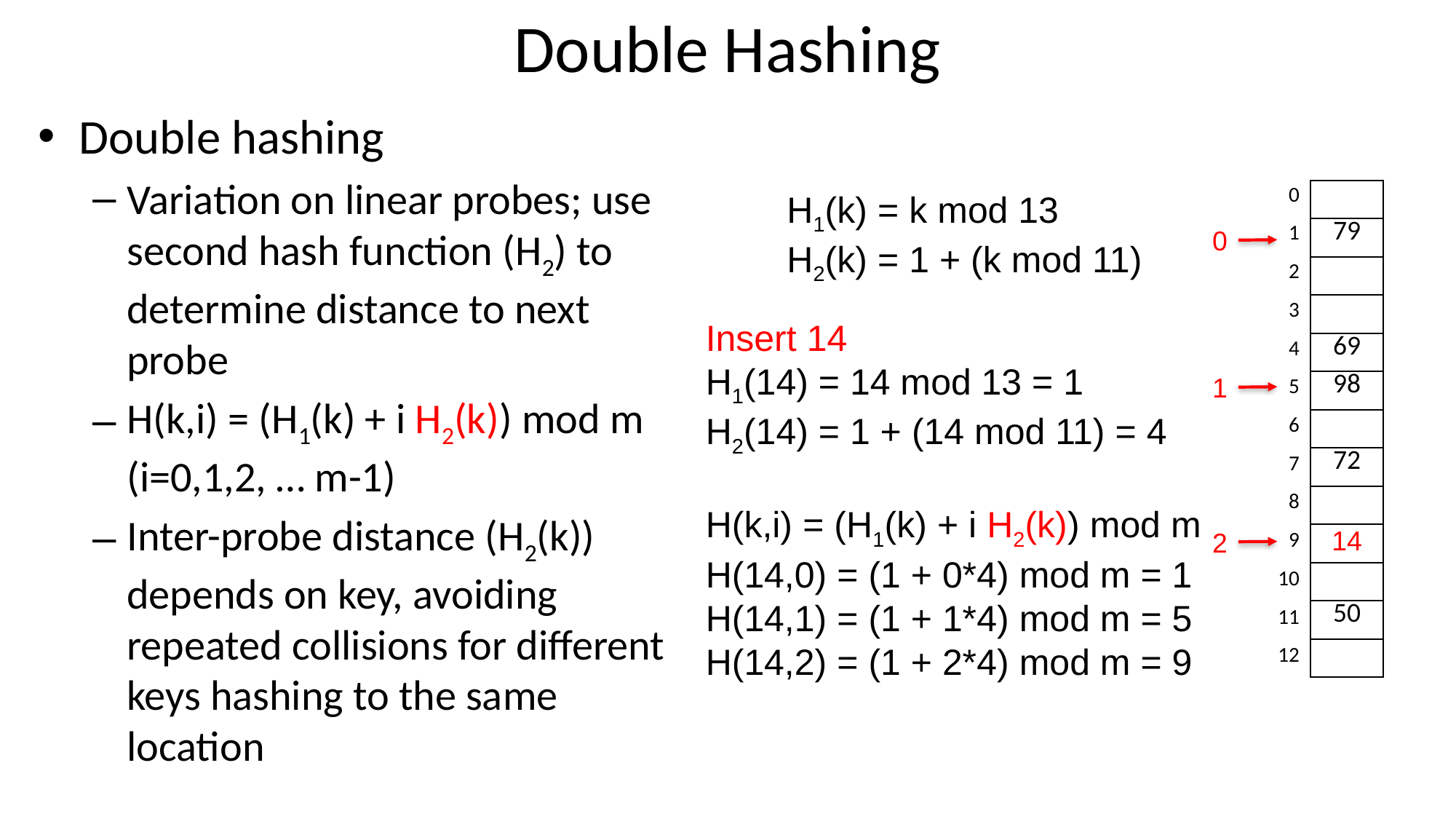

# Double Hashing
Double hashing
Variation on linear probes; use second hash function (H2) to determine distance to next probe
H(k,i) = (H1(k) + i H2(k)) mod m (i=0,1,2, … m-1)
Inter-probe distance (H2(k)) depends on key, avoiding repeated collisions for different keys hashing to the same location
| 0 |
| --- |
| 1 |
| 2 |
| 3 |
| 4 |
| 5 |
| 6 |
| 7 |
| 8 |
| 9 |
| 10 |
| 11 |
| 12 |
|  |
| --- |
| 79 |
|  |
|  |
| 69 |
| 98 |
|  |
| 72 |
|  |
|  |
|  |
| 50 |
|  |
H1(k) = k mod 13
H2(k) = 1 + (k mod 11)
0
Insert 14
H1(14) = 14 mod 13 = 1
H2(14) = 1 + (14 mod 11) = 4

H(k,i) = (H1(k) + i H2(k)) mod m
H(14,0) = (1 + 0*4) mod m = 1
H(14,1) = (1 + 1*4) mod m = 5
H(14,2) = (1 + 2*4) mod m = 9

1
14
2